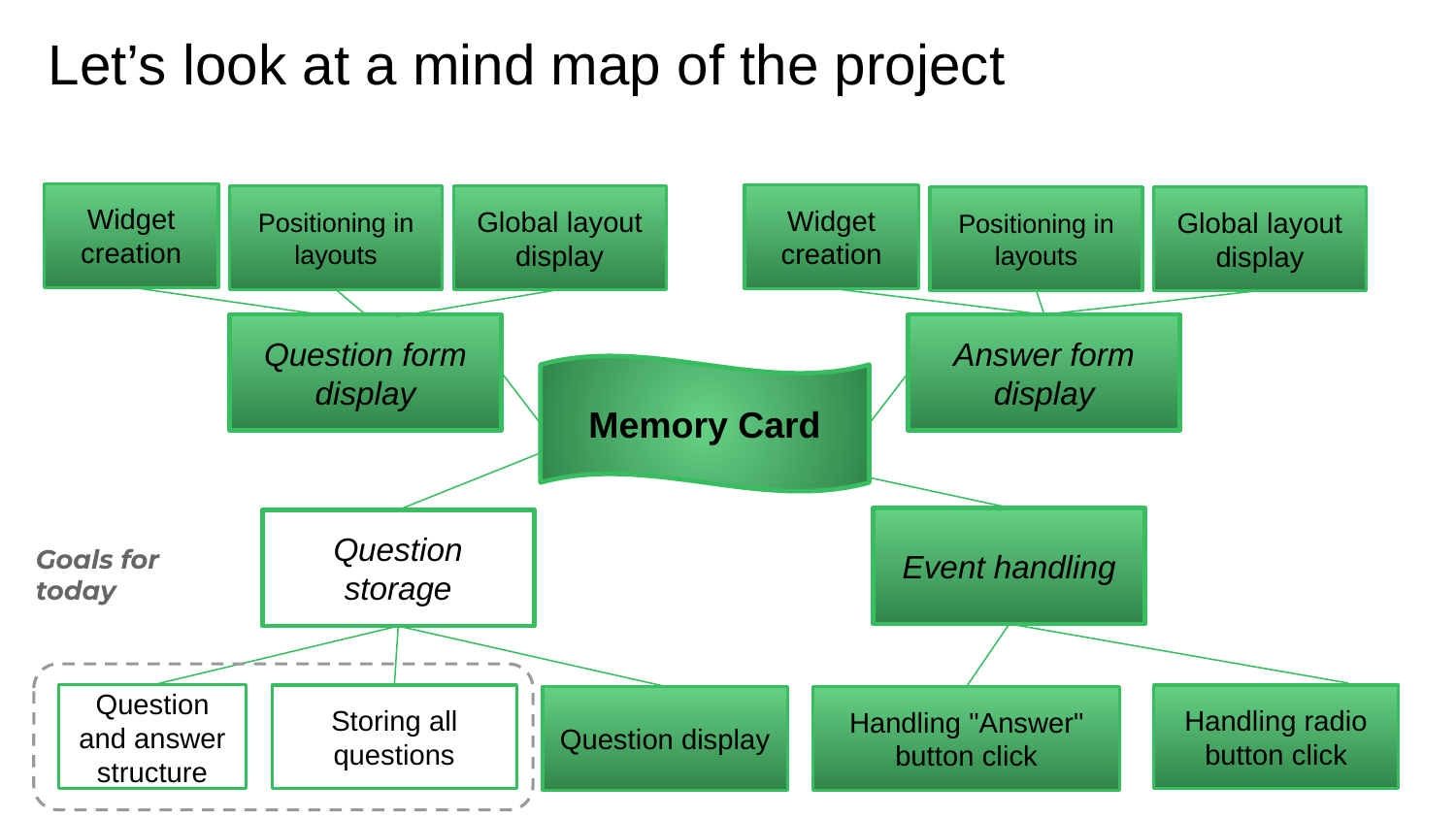

Let’s look at a mind map of the project

Widget creation
Widget creation
Positioning in layouts
Global layout display
Positioning in layouts
Global layout display
Question form display
Answer form display
Memory Card
Event handling
Question storage
Goals for today

Question and answer structure
Storing all questions
Handling radio button click
Question display
Handling "Answer" button click